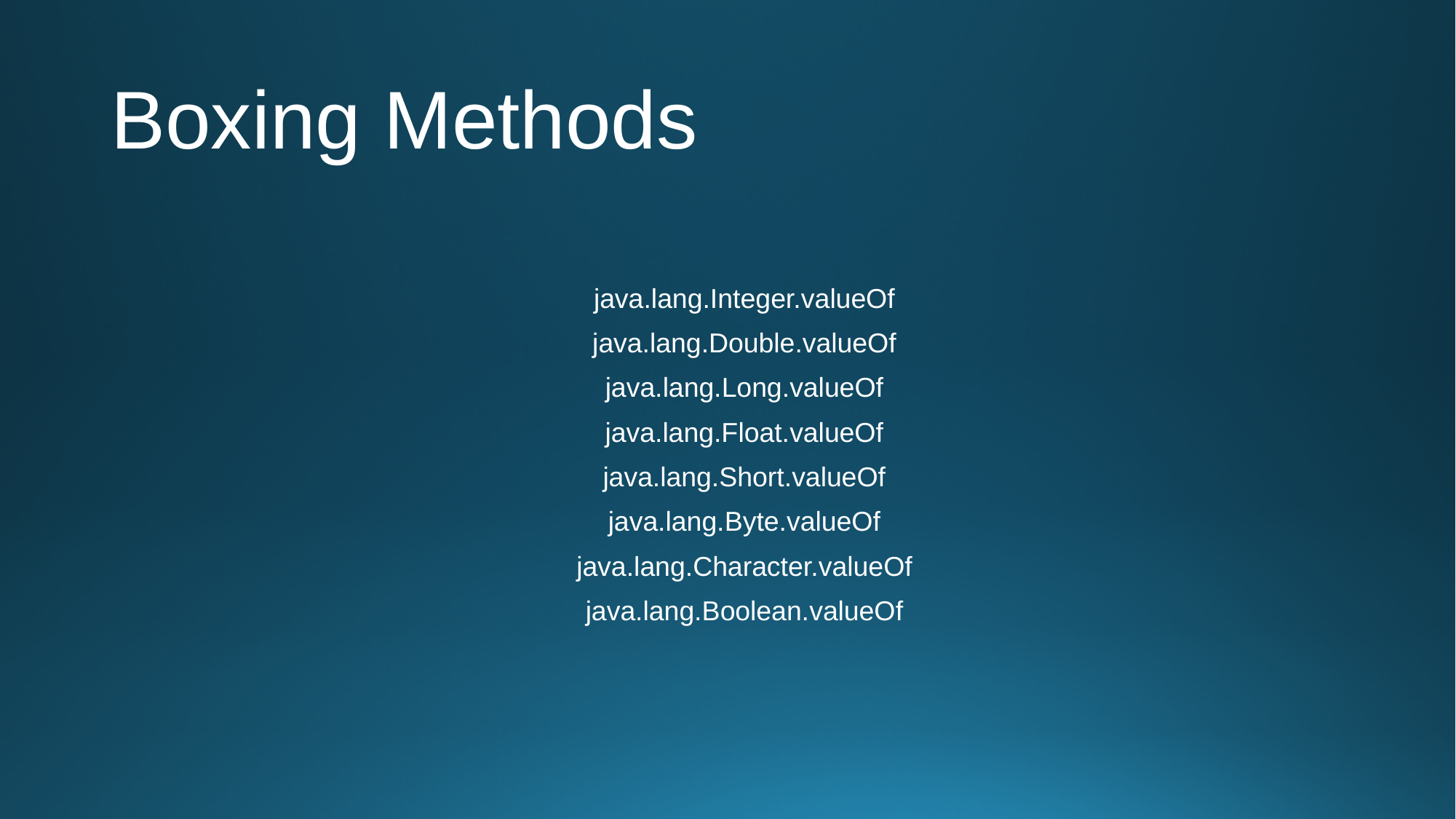

# Boxing Methods
java.lang.Integer.valueOf
java.lang.Double.valueOf
java.lang.Long.valueOf
java.lang.Float.valueOf
java.lang.Short.valueOf
java.lang.Byte.valueOf
java.lang.Character.valueOf
java.lang.Boolean.valueOf